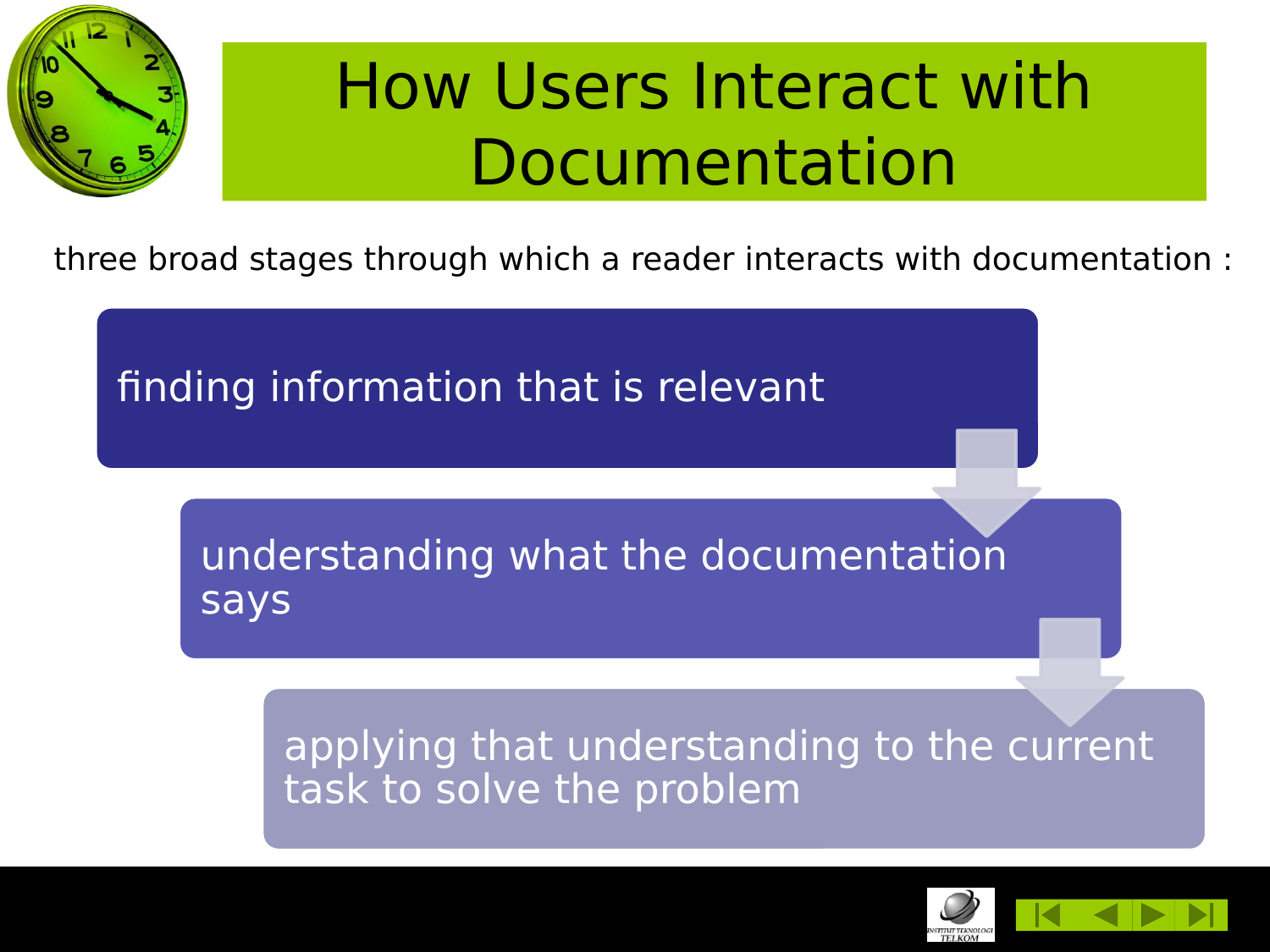

# How Users Interact with Documentation
three broad stages through which a reader interacts with documentation :

finding information that is relevant
understanding what the documentation says
applying that understanding to the current task to solve the problem